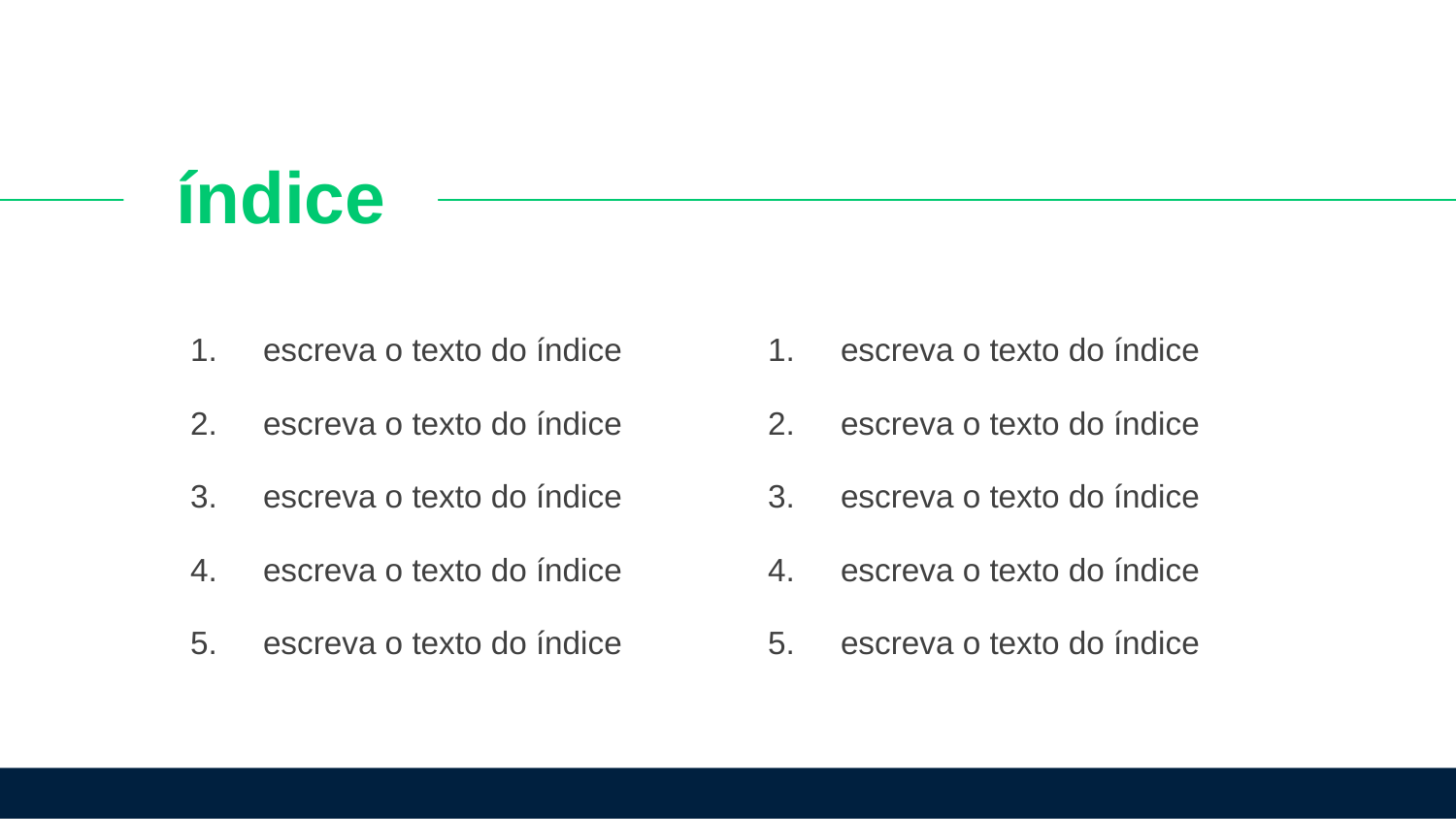

escreva o texto do índice
escreva o texto do índice
escreva o texto do índice
escreva o texto do índice
escreva o texto do índice
escreva o texto do índice
escreva o texto do índice
escreva o texto do índice
escreva o texto do índice
escreva o texto do índice